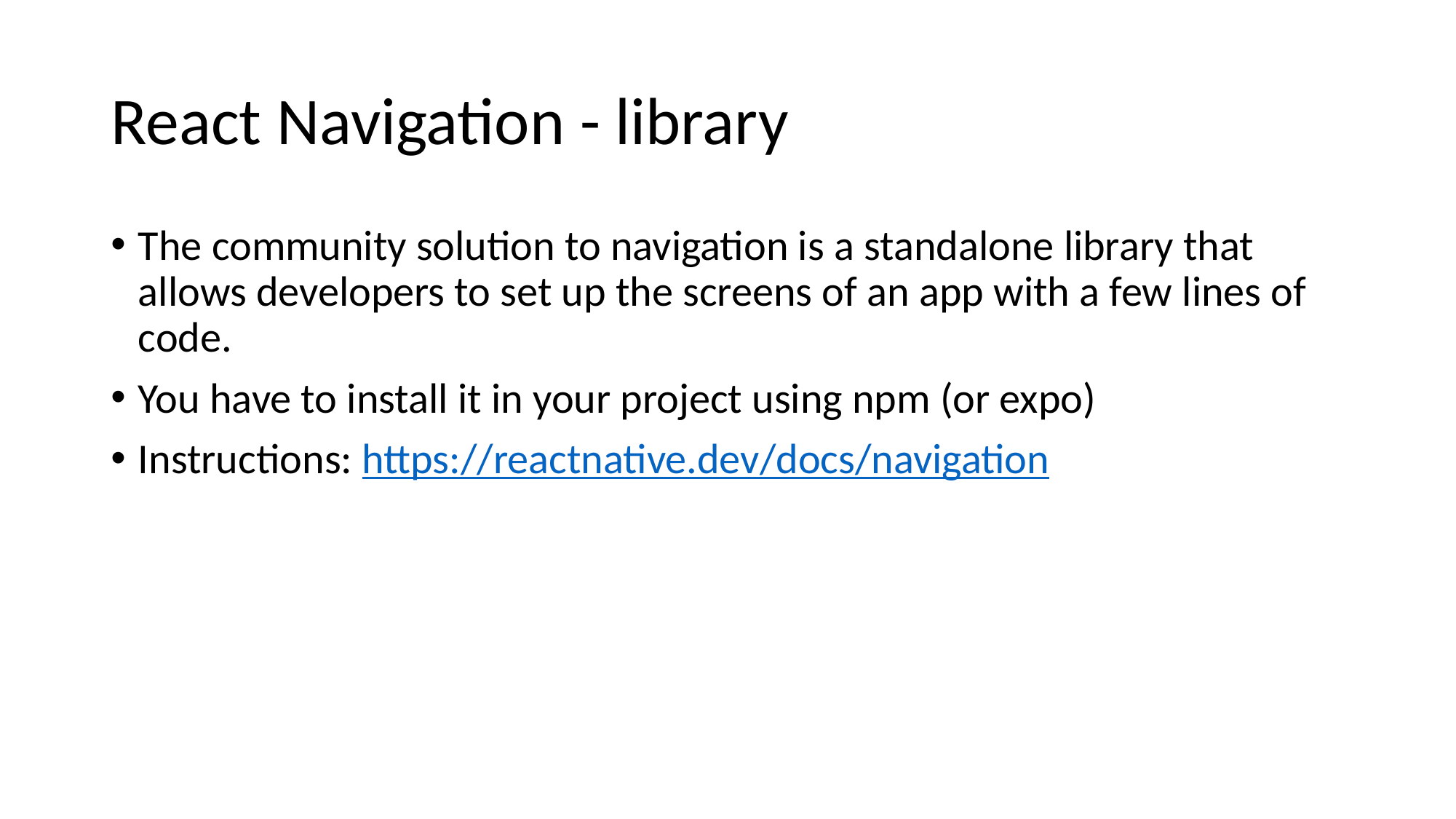

# React Navigation - library
The community solution to navigation is a standalone library that allows developers to set up the screens of an app with a few lines of code.
You have to install it in your project using npm (or expo)
Instructions: https://reactnative.dev/docs/navigation